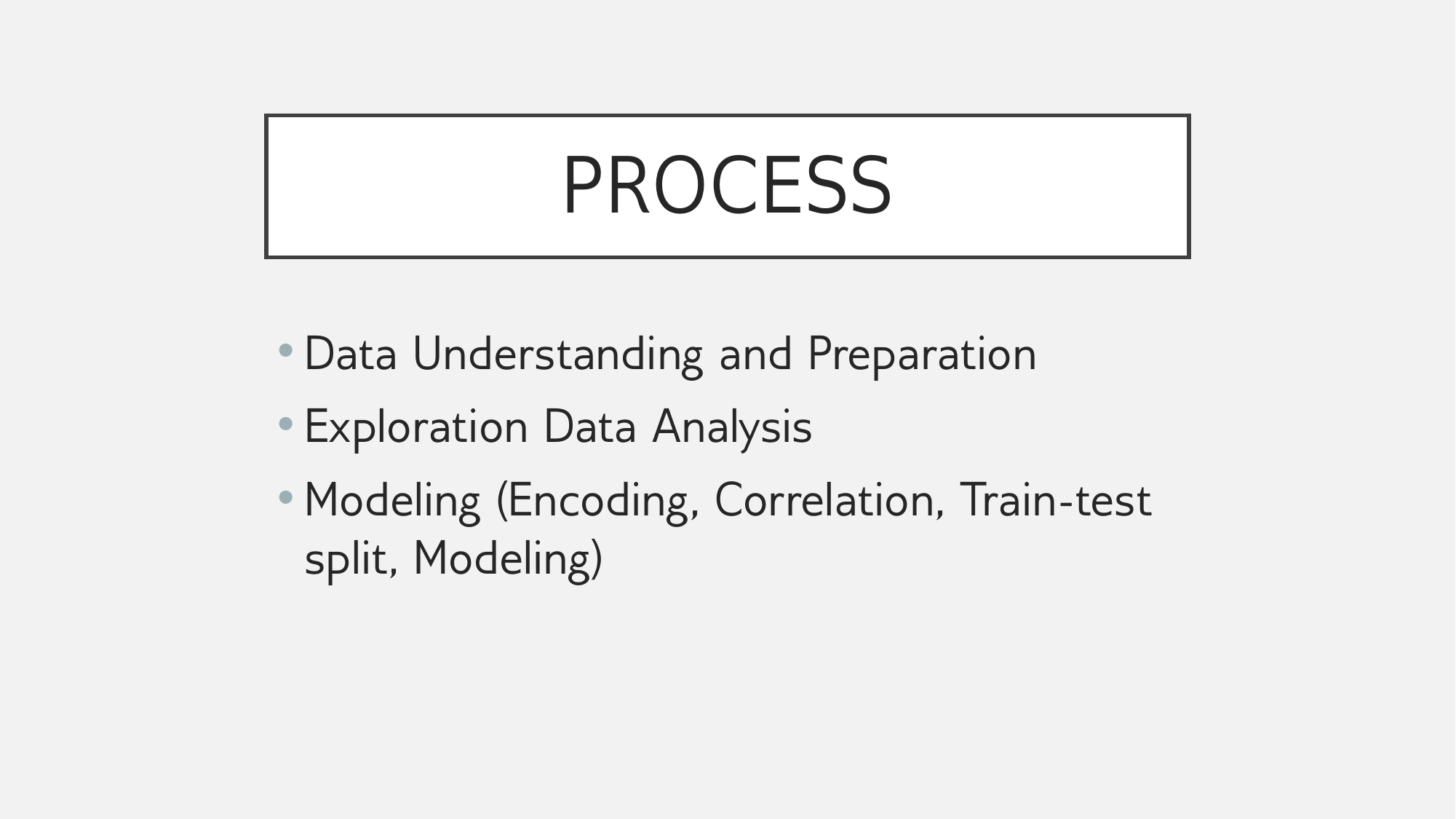

# process
Data Understanding and Preparation
Exploration Data Analysis
Modeling (Encoding, Correlation, Train-test split, Modeling)